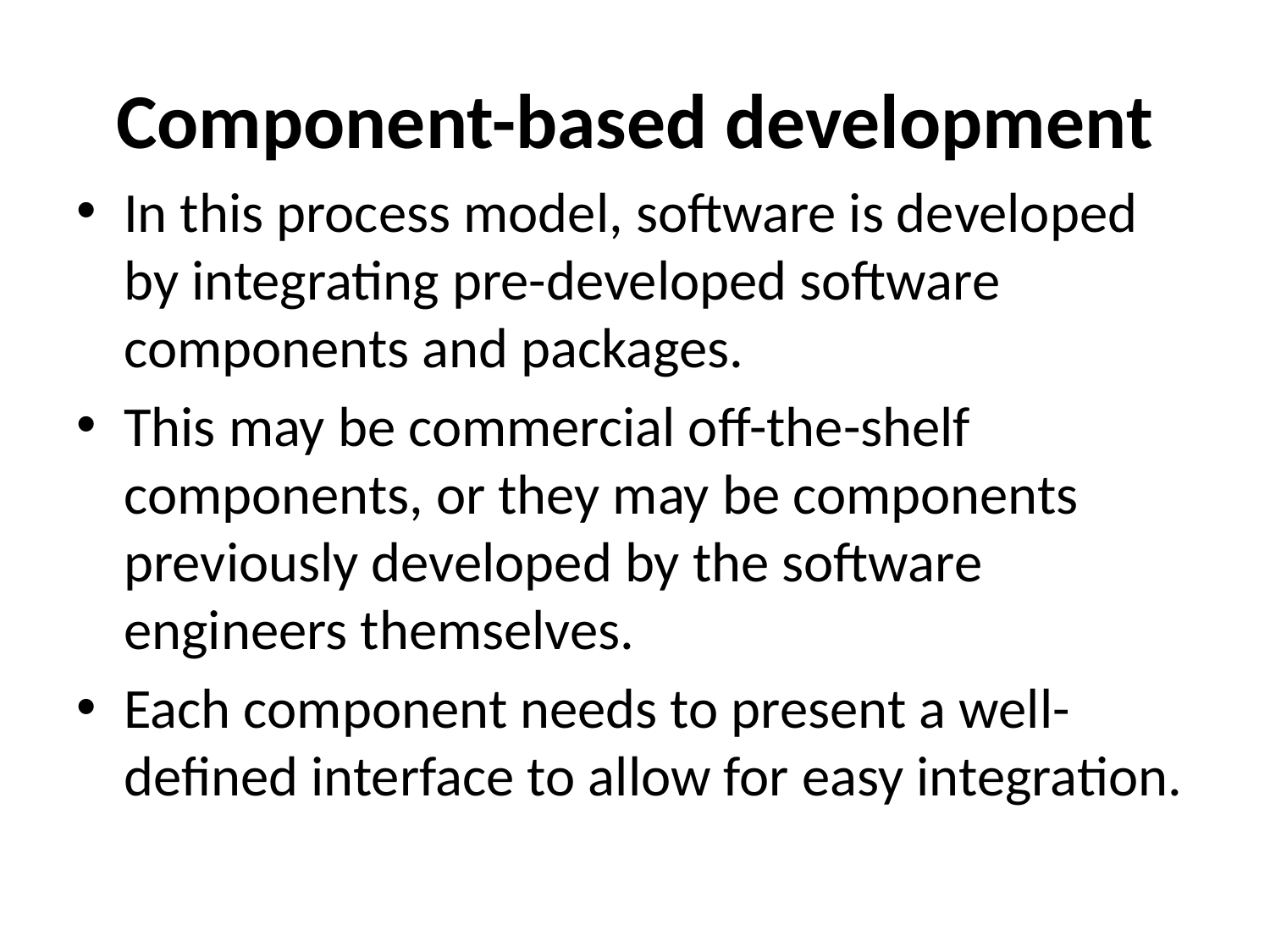

# Component-based development
In this process model, software is developed by integrating pre-developed software components and packages.
This may be commercial off-the-shelf components, or they may be components previously developed by the software engineers themselves.
Each component needs to present a well-defined interface to allow for easy integration.